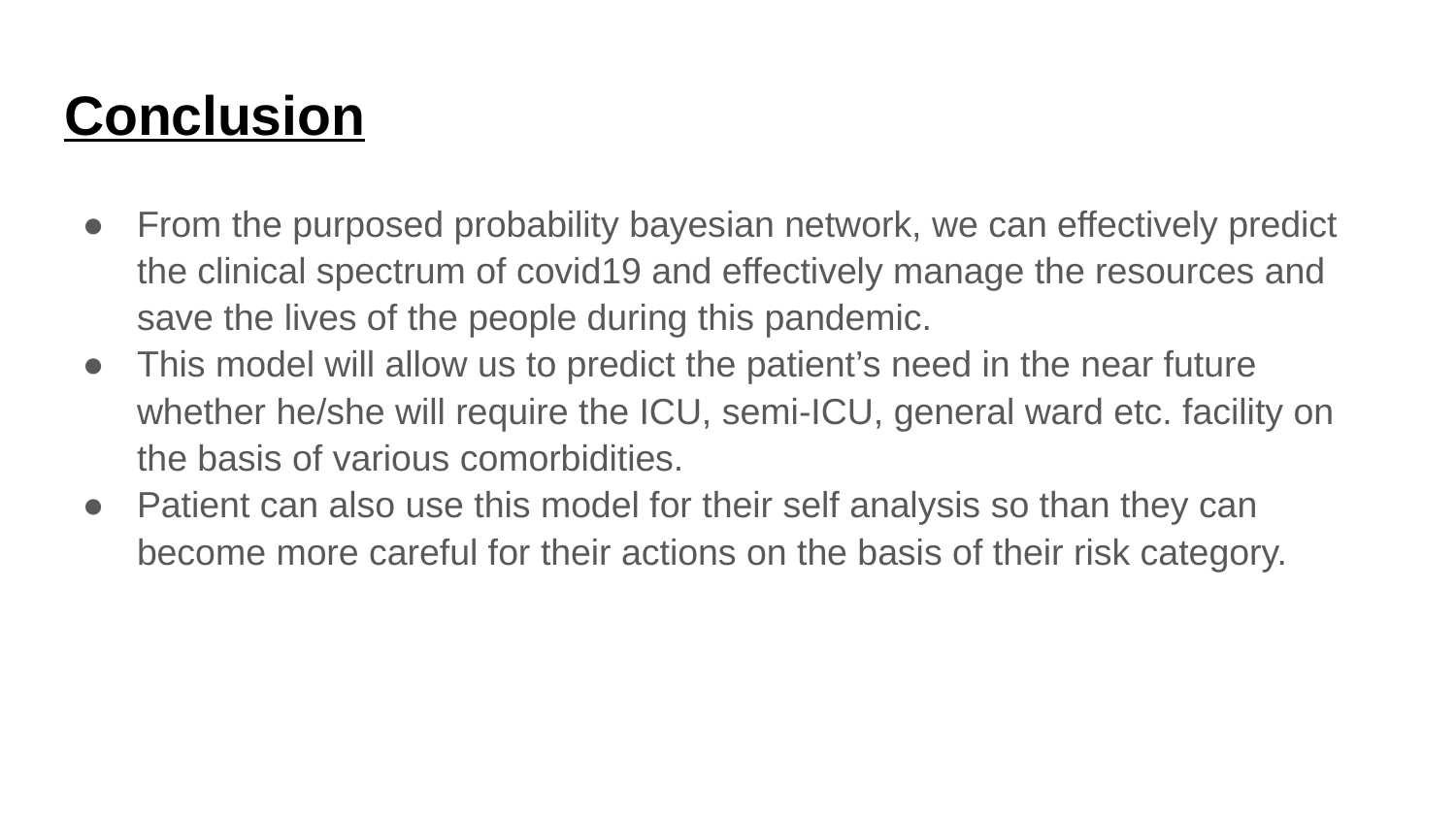

# Conclusion
From the purposed probability bayesian network, we can effectively predict the clinical spectrum of covid19 and effectively manage the resources and save the lives of the people during this pandemic.
This model will allow us to predict the patient’s need in the near future whether he/she will require the ICU, semi-ICU, general ward etc. facility on the basis of various comorbidities.
Patient can also use this model for their self analysis so than they can become more careful for their actions on the basis of their risk category.